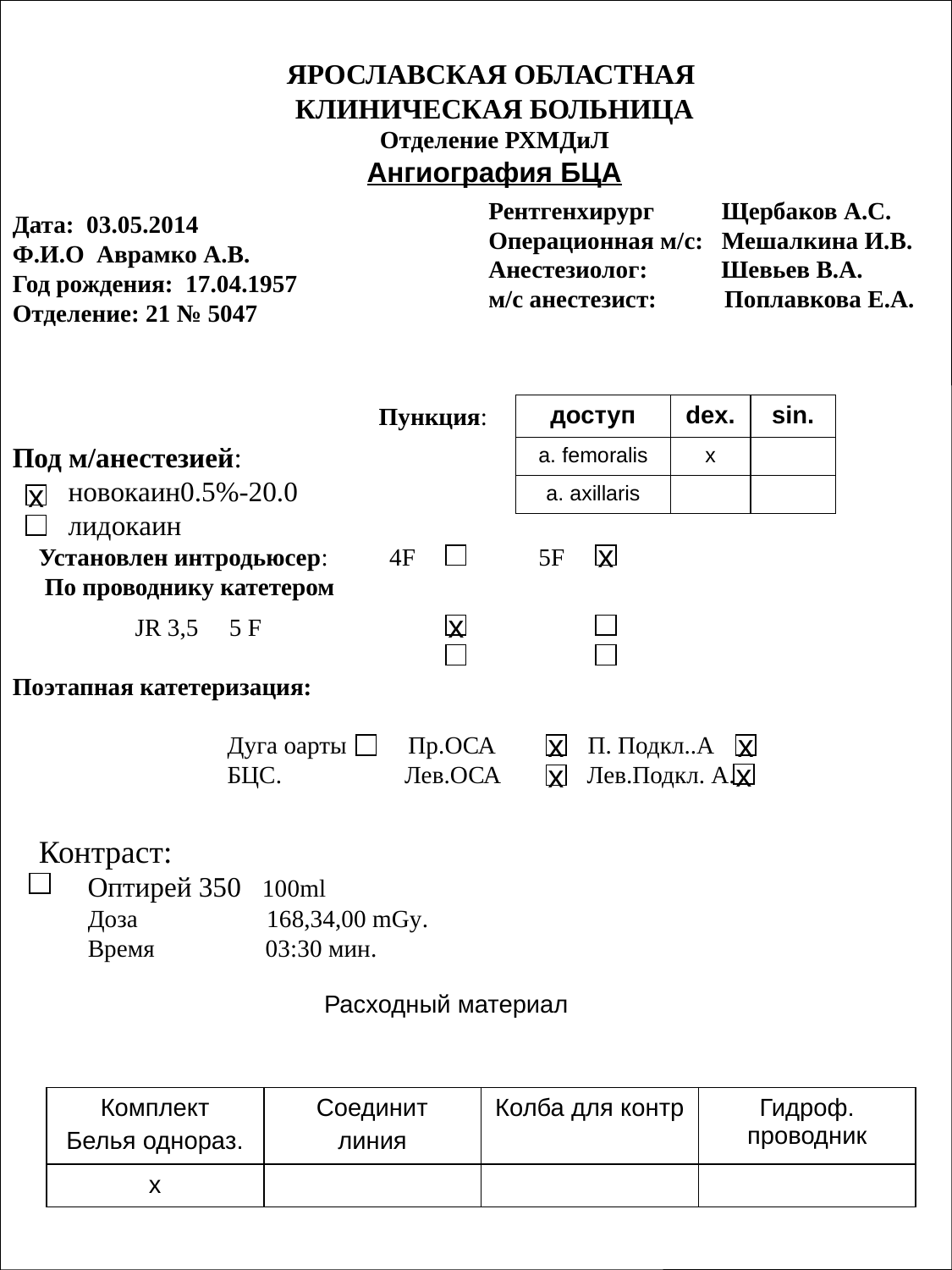

ЯРОСЛАВСКАЯ ОБЛАСТНАЯ
КЛИНИЧЕСКАЯ БОЛЬНИЦА
Отделение РХМДиЛ
Ангиография БЦА

Дата:  03.05.2014
Ф.И.О  Аврамко А.В.
Год рождения:  17.04.1957
Отделение: 21 № 5047
Рентгенхирург           Щербаков А.С.
Операционная м/с:   Мешалкина И.В.
Анестезиолог:            Шевьев В.А.
м/с анестезист:           Поплавкова Е.А.

Под м/анестезией:
        новокаин0.5%-20.0
        лидокаин

Пункция:
| доступ | dex. | sin. |
| --- | --- | --- |
| a. femoralis | х |  |
| a. axillaris |  |  |
х

Установлен интродьюсер:          4F                    5F
 По проводнику катетером

х
                    JR 3,5     5 F

Поэтапная катетеризация:

                                   Дуга оарты          Пр.ОСА               П. Подкл..А
                                   БЦС.                    Лев.ОСА              Лев.Подкл. А.

х

х
х
х
х
Контраст:
       Оптирей 350   100ml
        Доза                     168,34,00 mGy.
        Время                  03:30 мин.

Расходный материал

| Комплект Белья однораз. | Соединит линия | Колба для контр | Гидроф. проводник |
| --- | --- | --- | --- |
| х |  |  |  |